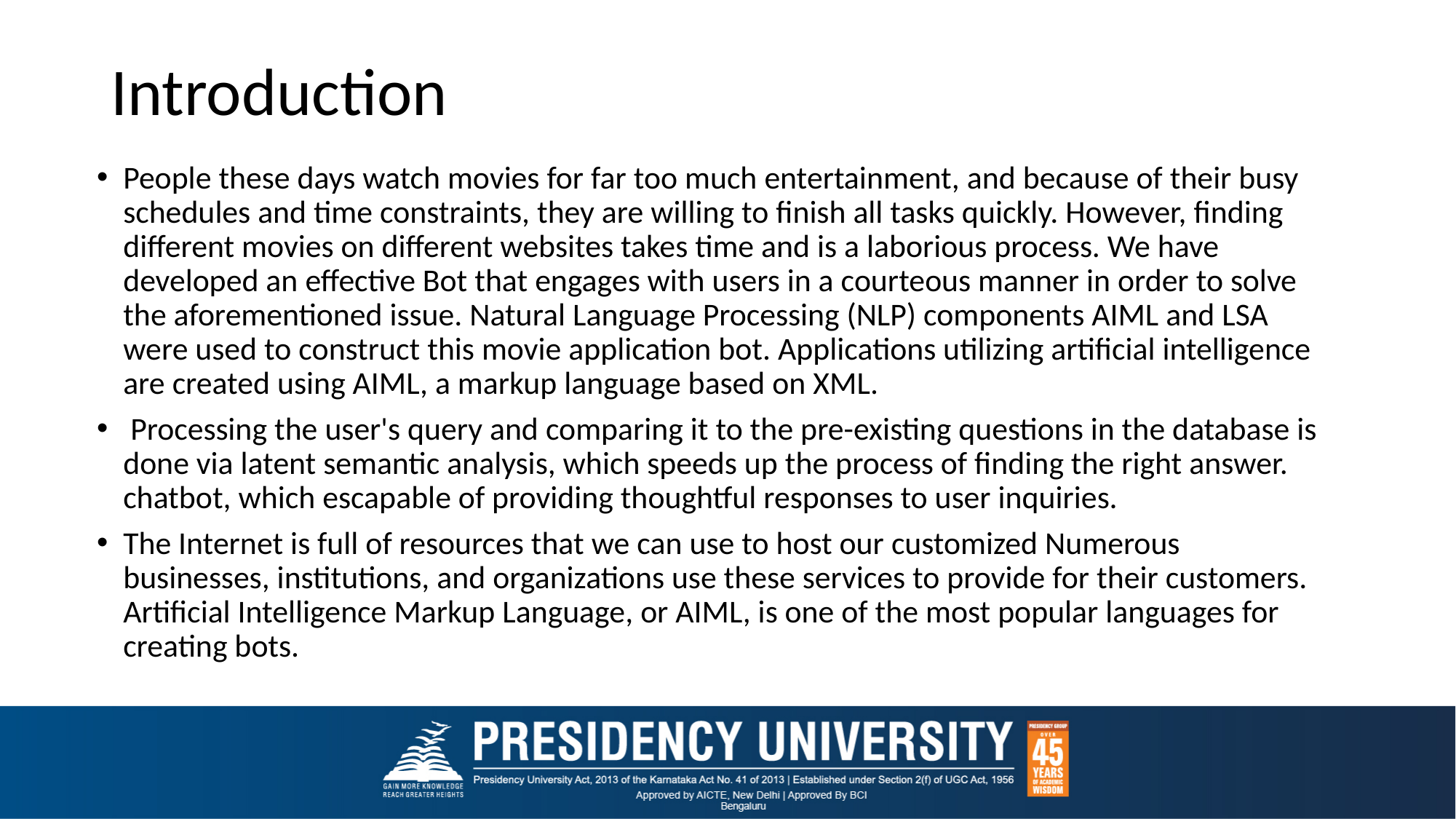

# Introduction
People these days watch movies for far too much entertainment, and because of their busy schedules and time constraints, they are willing to finish all tasks quickly. However, finding different movies on different websites takes time and is a laborious process. We have developed an effective Bot that engages with users in a courteous manner in order to solve the aforementioned issue. Natural Language Processing (NLP) components AIML and LSA were used to construct this movie application bot. Applications utilizing artificial intelligence are created using AIML, a markup language based on XML.
 Processing the user's query and comparing it to the pre-existing questions in the database is done via latent semantic analysis, which speeds up the process of finding the right answer. chatbot, which escapable of providing thoughtful responses to user inquiries.
The Internet is full of resources that we can use to host our customized Numerous businesses, institutions, and organizations use these services to provide for their customers. Artificial Intelligence Markup Language, or AIML, is one of the most popular languages for creating bots.